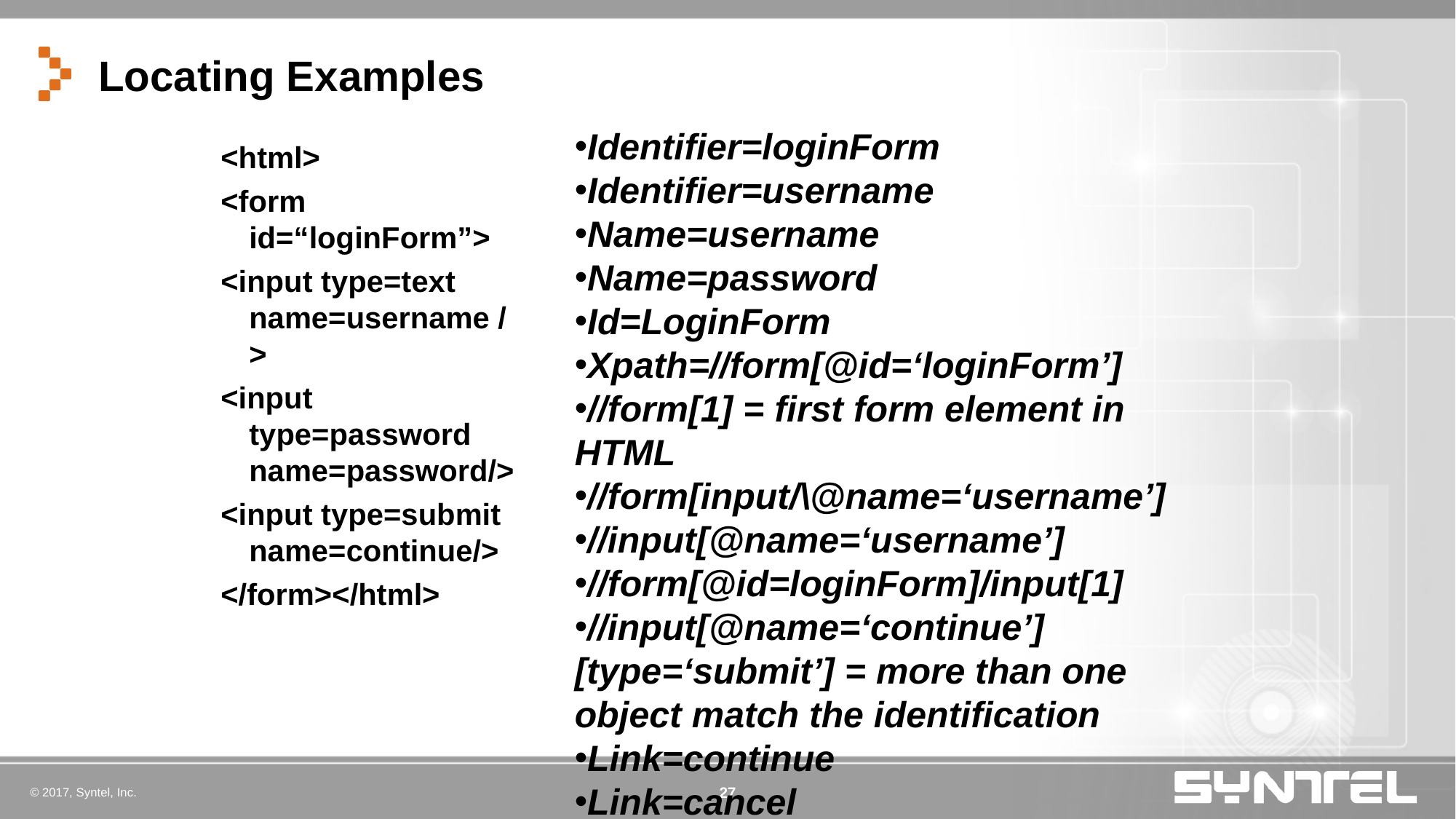

# Locating Examples
Identifier=loginForm
Identifier=username
Name=username
Name=password
Id=LoginForm
Xpath=//form[@id=‘loginForm’]
//form[1] = first form element in HTML
//form[input/\@name=‘username’]
//input[@name=‘username’]
//form[@id=loginForm]/input[1]
//input[@name=‘continue’][type=‘submit’] = more than one object match the identification
Link=continue
Link=cancel

<html>
<form id=“loginForm”>
<input type=text name=username />
<input type=password name=password/>
<input type=submit name=continue/>
</form></html>